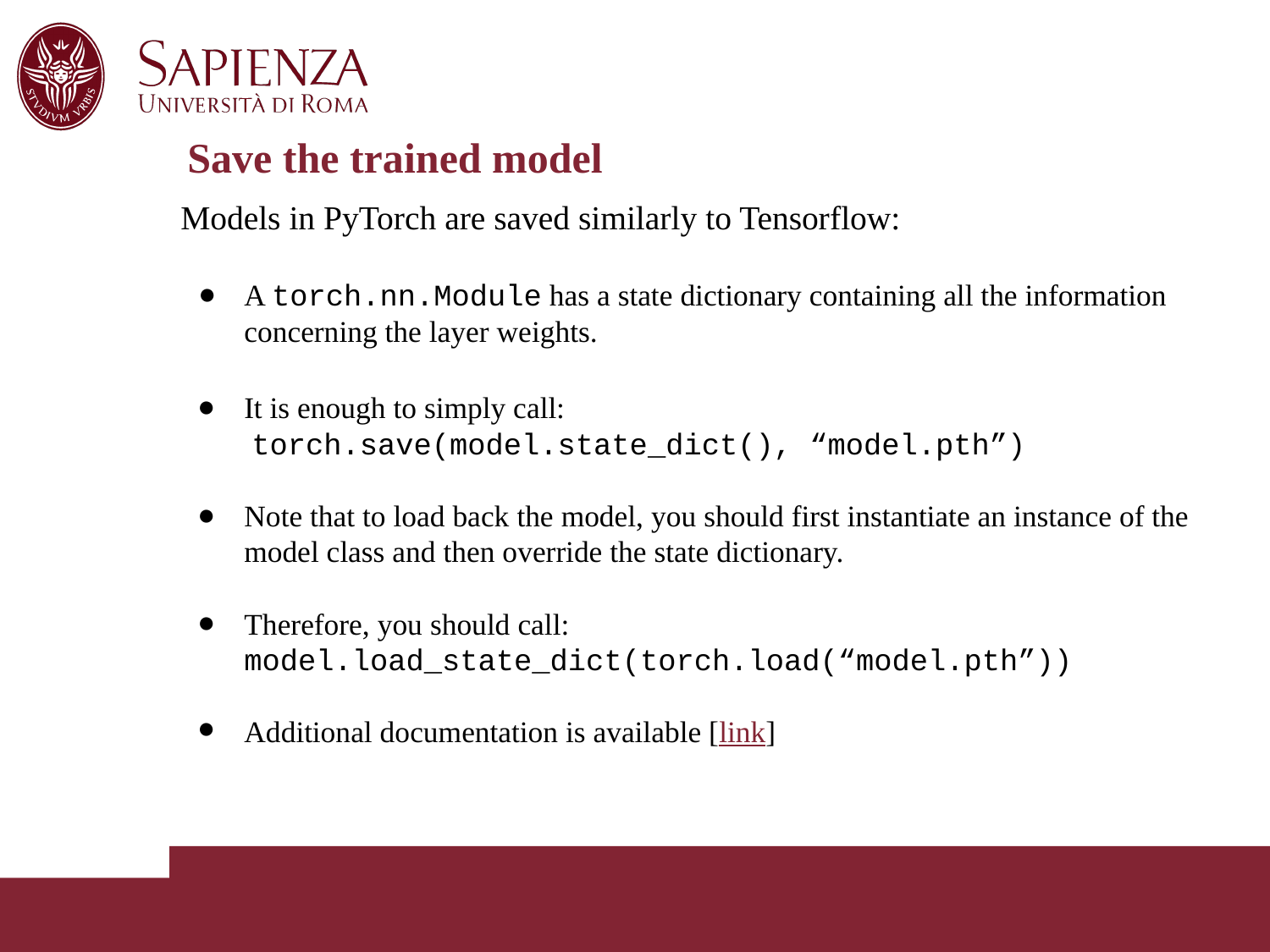

# Save the trained model
Models in PyTorch are saved similarly to Tensorflow:

A torch.nn.Module has a state dictionary containing all the information concerning the layer weights.

It is enough to simply call:
 torch.save(model.state_dict(), “model.pth”)

Note that to load back the model, you should first instantiate an instance of the model class and then override the state dictionary.

Therefore, you should call: model.load_state_dict(torch.load(“model.pth”))

Additional documentation is available [link]